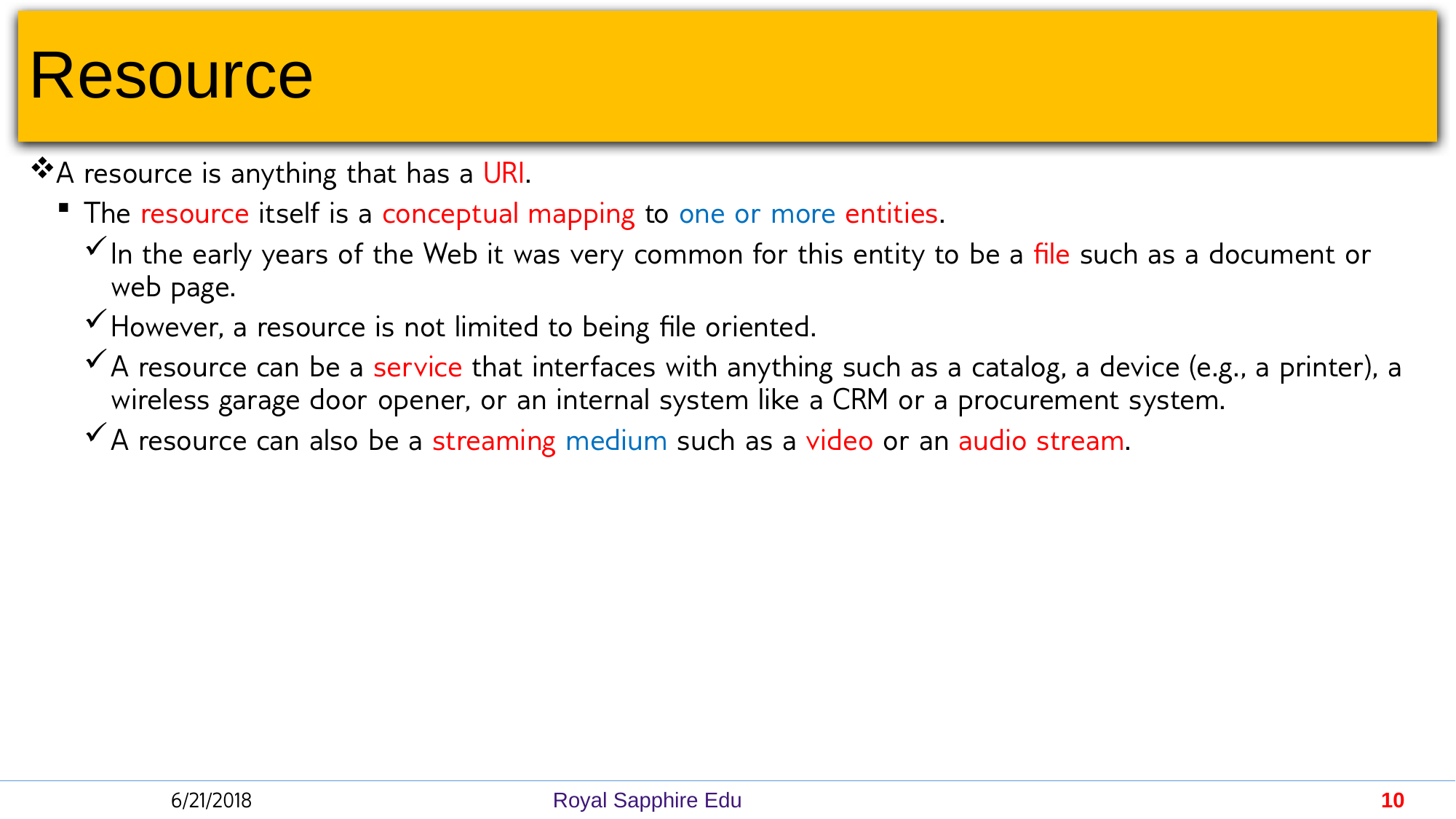

# Resource
A resource is anything that has a URI.
The resource itself is a conceptual mapping to one or more entities.
In the early years of the Web it was very common for this entity to be a file such as a document or web page.
However, a resource is not limited to being file oriented.
A resource can be a service that interfaces with anything such as a catalog, a device (e.g., a printer), a wireless garage door opener, or an internal system like a CRM or a procurement system.
A resource can also be a streaming medium such as a video or an audio stream.
6/21/2018
Royal Sapphire Edu
10